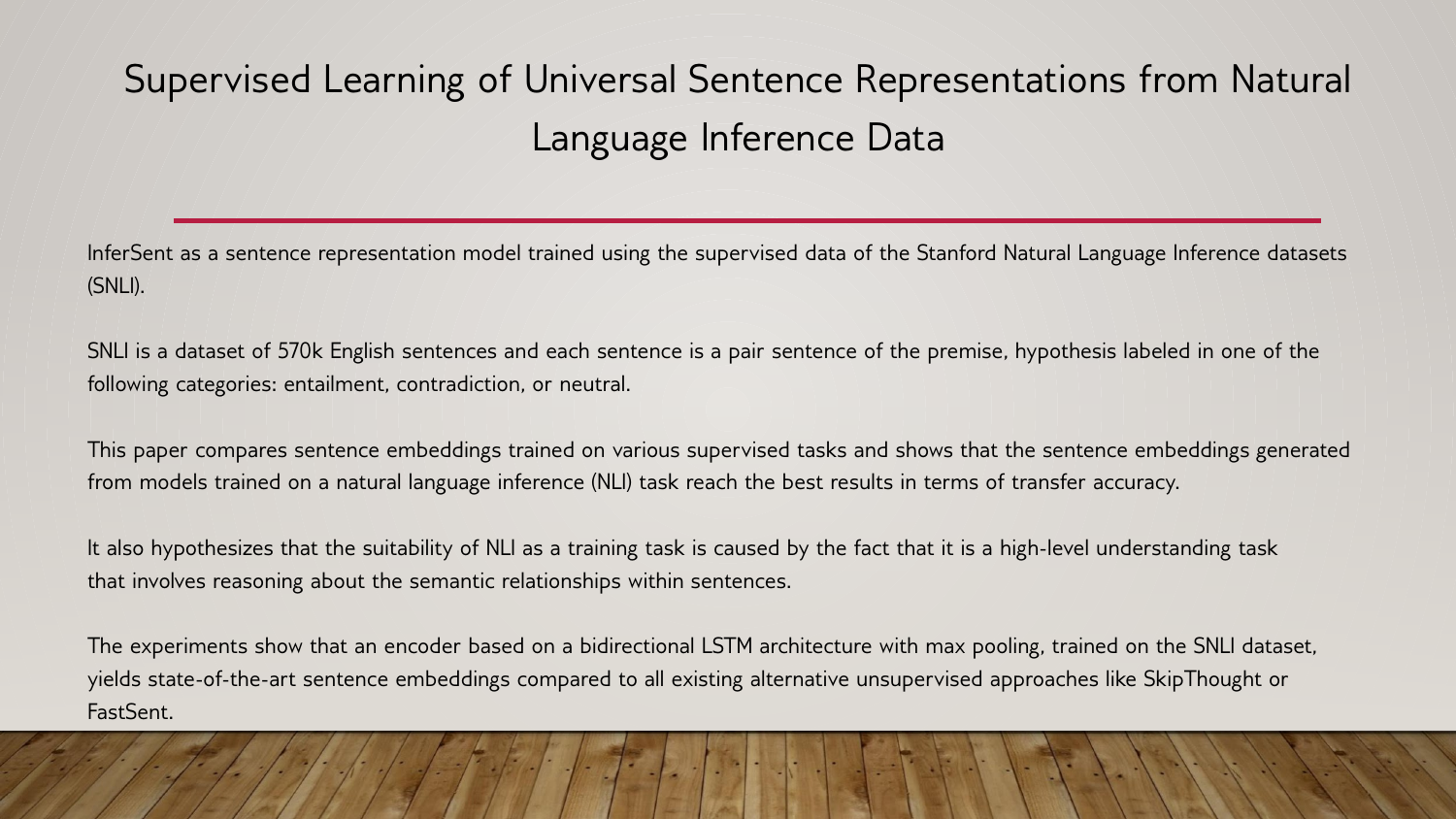

# Supervised Learning of Universal Sentence Representations from Natural Language Inference Data

InferSent as a sentence representation model trained using the supervised data of the Stanford Natural Language Inference datasets (SNLI).

SNLI is a dataset of 570k English sentences and each sentence is a pair sentence of the premise, hypothesis labeled in one of the
following categories: entailment, contradiction, or neutral.

This paper compares sentence embeddings trained on various supervised tasks and shows that the sentence embeddings generated from models trained on a natural language inference (NLI) task reach the best results in terms of transfer accuracy.

It also hypothesizes that the suitability of NLI as a training task is caused by the fact that it is a high-level understanding task
that involves reasoning about the semantic relationships within sentences.

The experiments show that an encoder based on a bidirectional LSTM architecture with max pooling, trained on the SNLI dataset, yields state-of-the-art sentence embeddings compared to all existing alternative unsupervised approaches like SkipThought or FastSent.